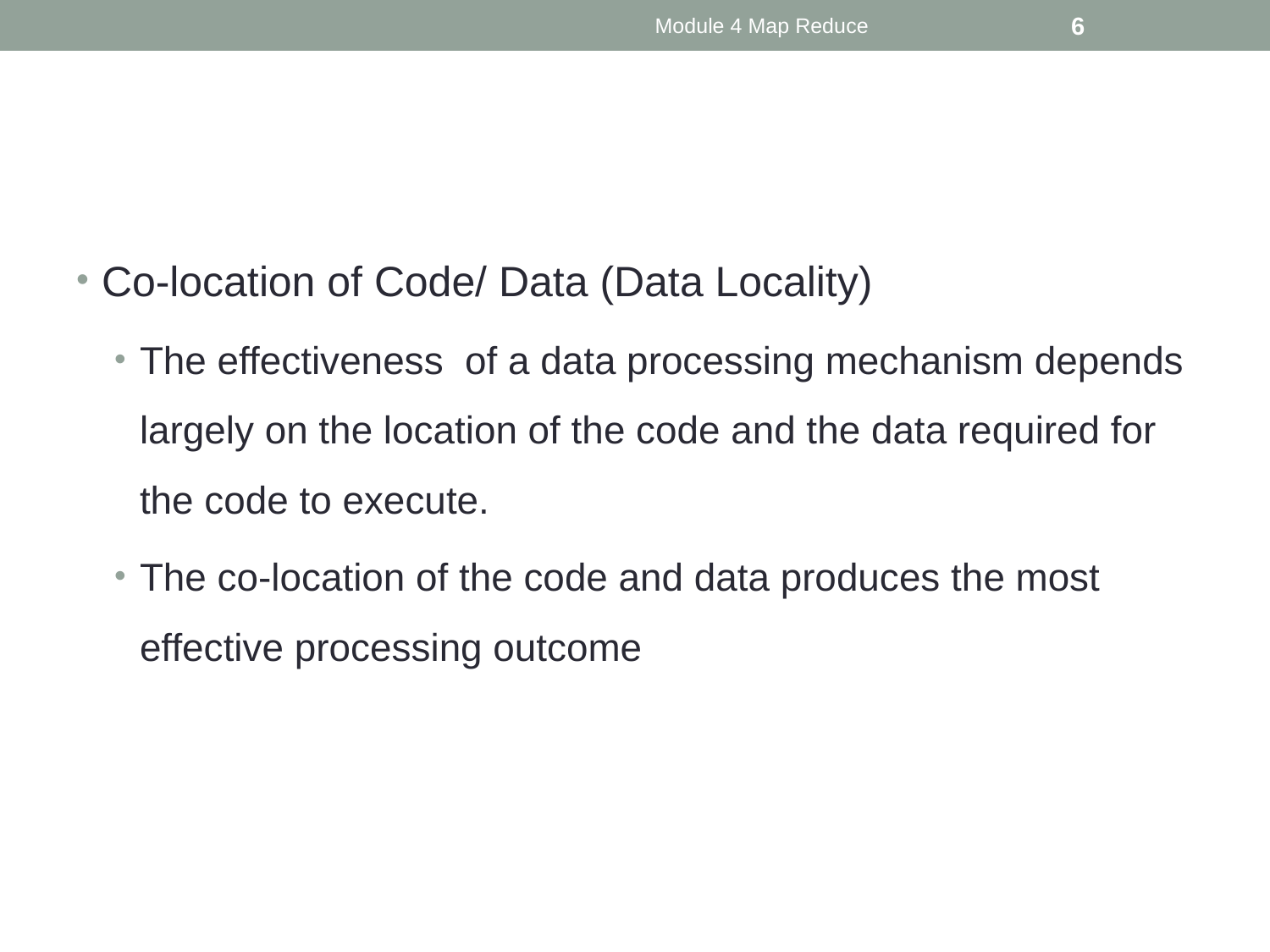

Module 4 Map Reduce
6
Co-location of Code/ Data (Data Locality)
The effectiveness  of a data processing mechanism depends largely on the location of the code and the data required for the code to execute.
The co-location of the code and data produces the most effective processing outcome